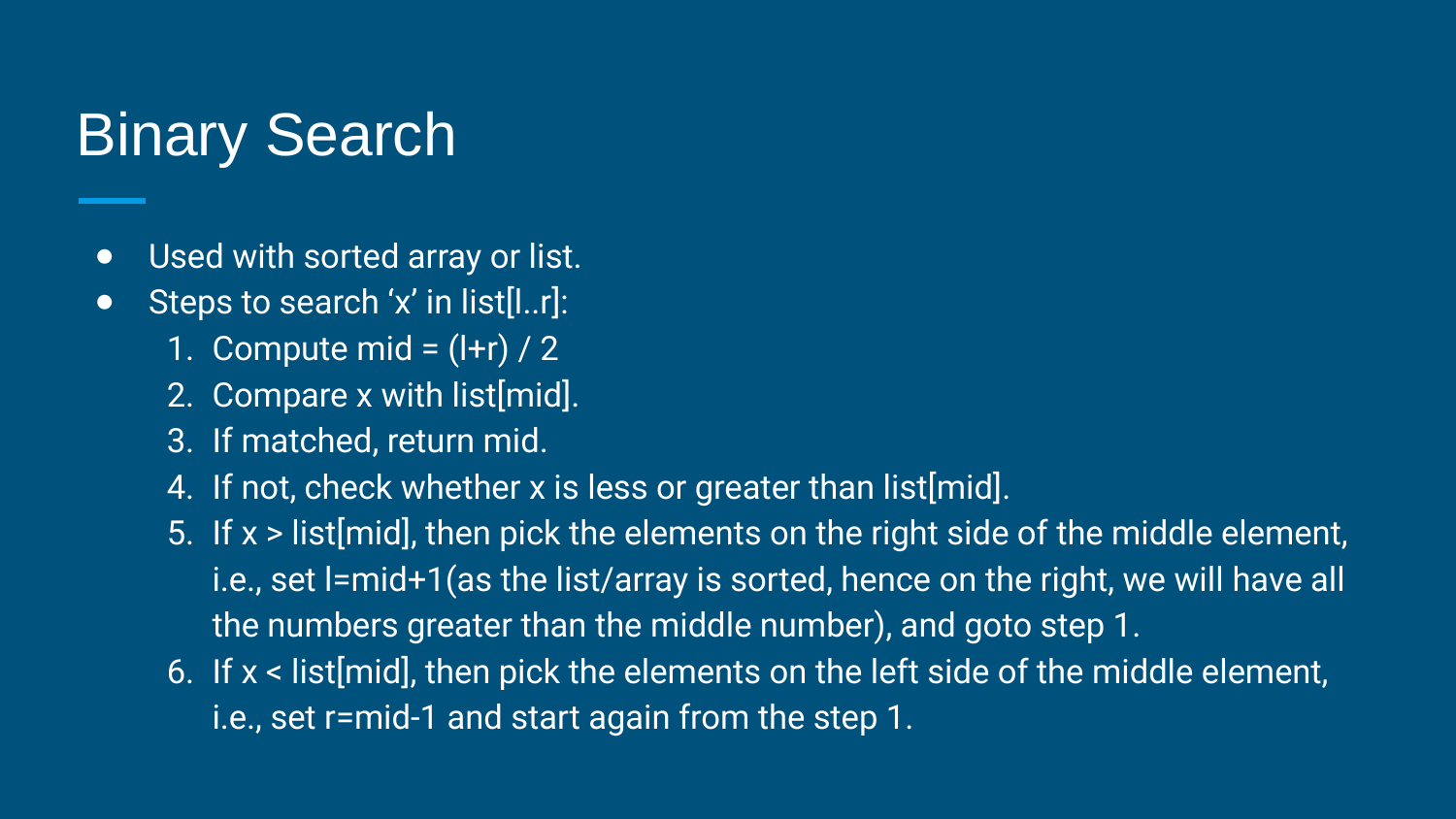

# Binary Search
Used with sorted array or list.
Steps to search ‘x’ in list[l..r]:
Compute mid = (l+r) / 2
Compare x with list[mid].
If matched, return mid.
If not, check whether x is less or greater than list[mid].
If x > list[mid], then pick the elements on the right side of the middle element, i.e., set l=mid+1(as the list/array is sorted, hence on the right, we will have all the numbers greater than the middle number), and goto step 1.
If x < list[mid], then pick the elements on the left side of the middle element, i.e., set r=mid-1 and start again from the step 1.